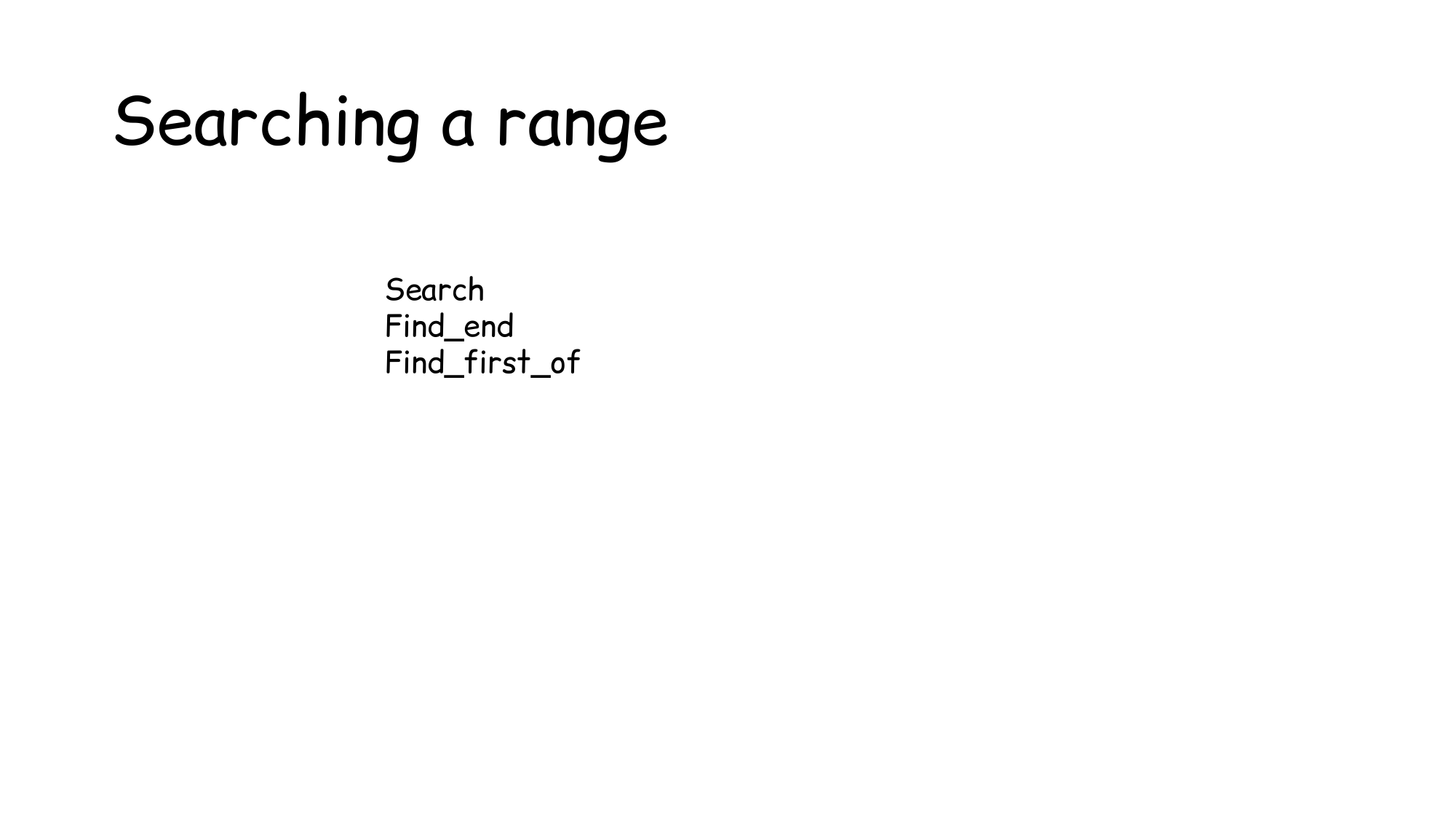

# Searching a range
Search
Find_end
Find_first_of